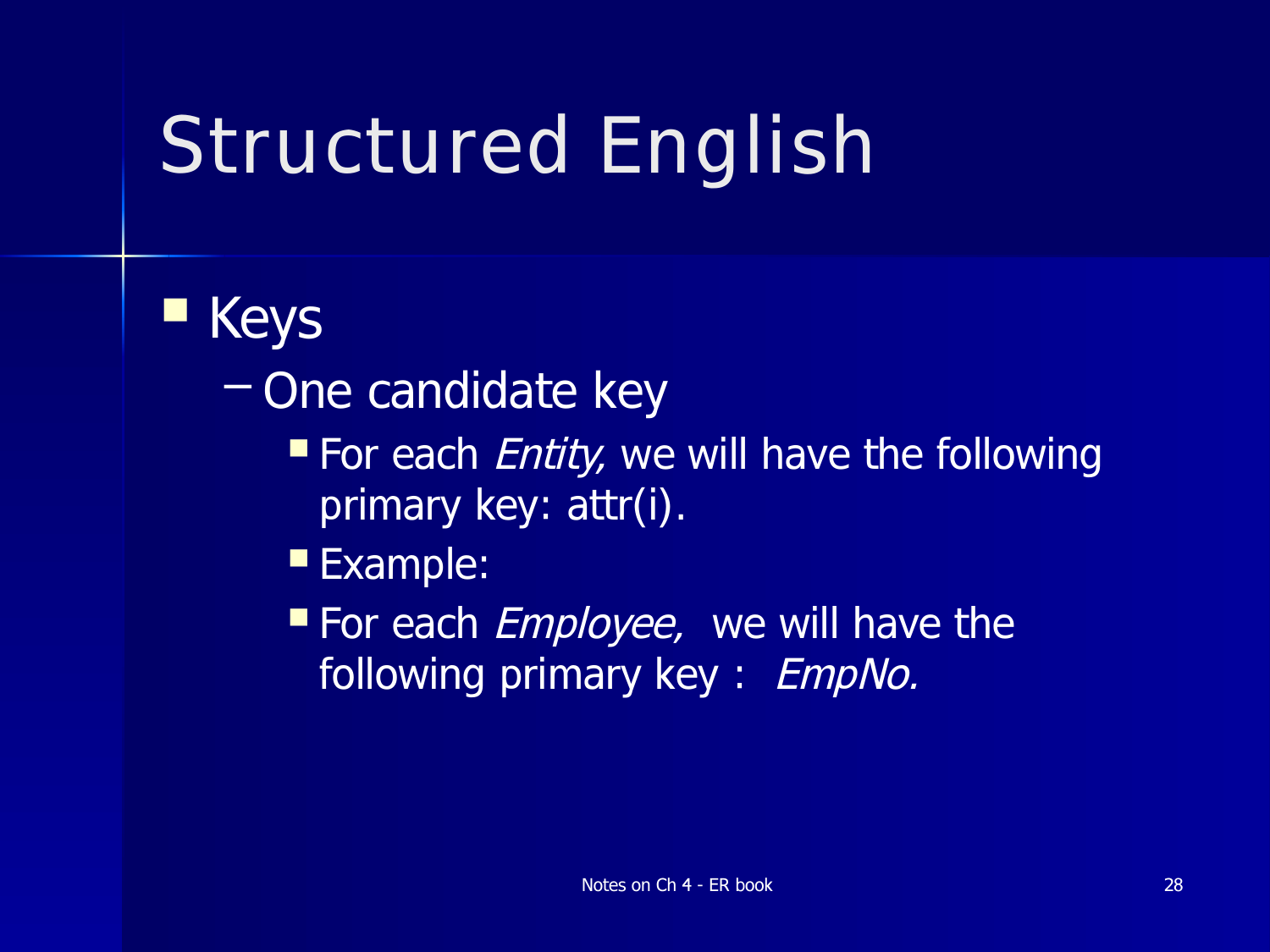

# Structured English
Keys
One candidate key
For each Entity, we will have the following primary key: attr(i).
Example:
For each Employee,  we will have the following primary key :  EmpNo.
Notes on Ch 4 - ER book
28